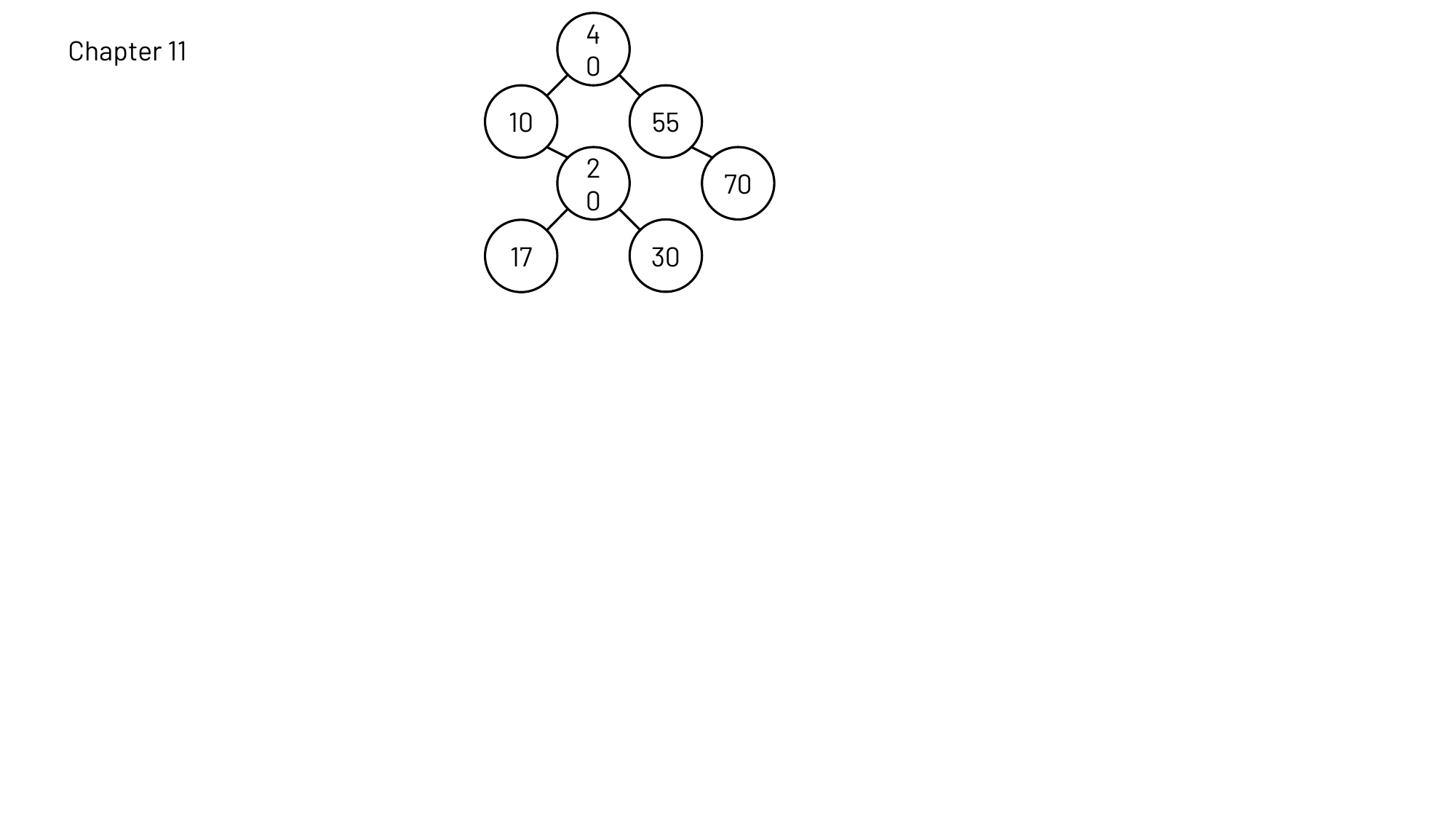

40
10
55
70
20
30
17
Chapter 11